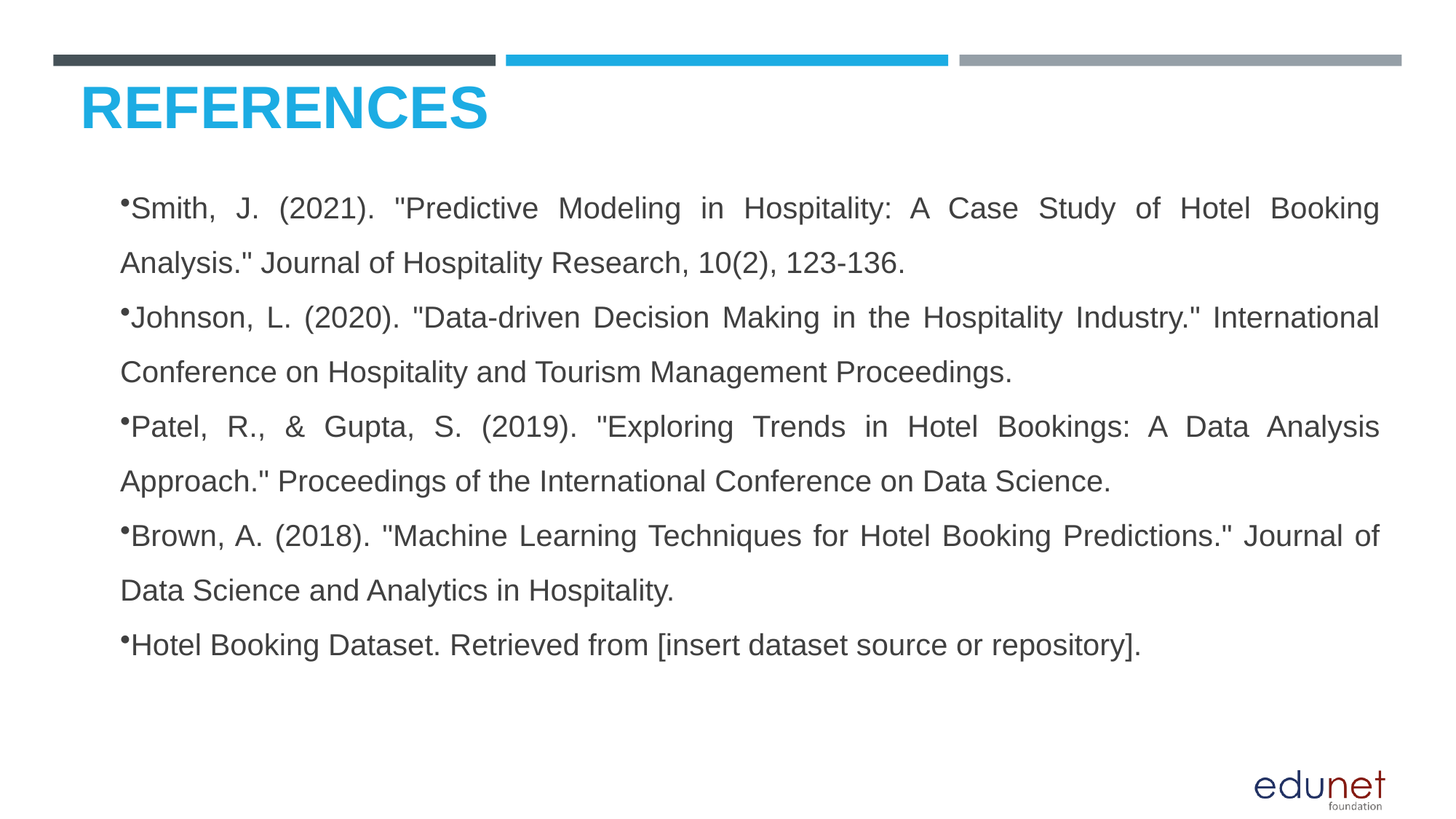

# REFERENCES
Smith, J. (2021). "Predictive Modeling in Hospitality: A Case Study of Hotel Booking Analysis." Journal of Hospitality Research, 10(2), 123-136.
Johnson, L. (2020). "Data-driven Decision Making in the Hospitality Industry." International Conference on Hospitality and Tourism Management Proceedings.
Patel, R., & Gupta, S. (2019). "Exploring Trends in Hotel Bookings: A Data Analysis Approach." Proceedings of the International Conference on Data Science.
Brown, A. (2018). "Machine Learning Techniques for Hotel Booking Predictions." Journal of Data Science and Analytics in Hospitality.
Hotel Booking Dataset. Retrieved from [insert dataset source or repository].